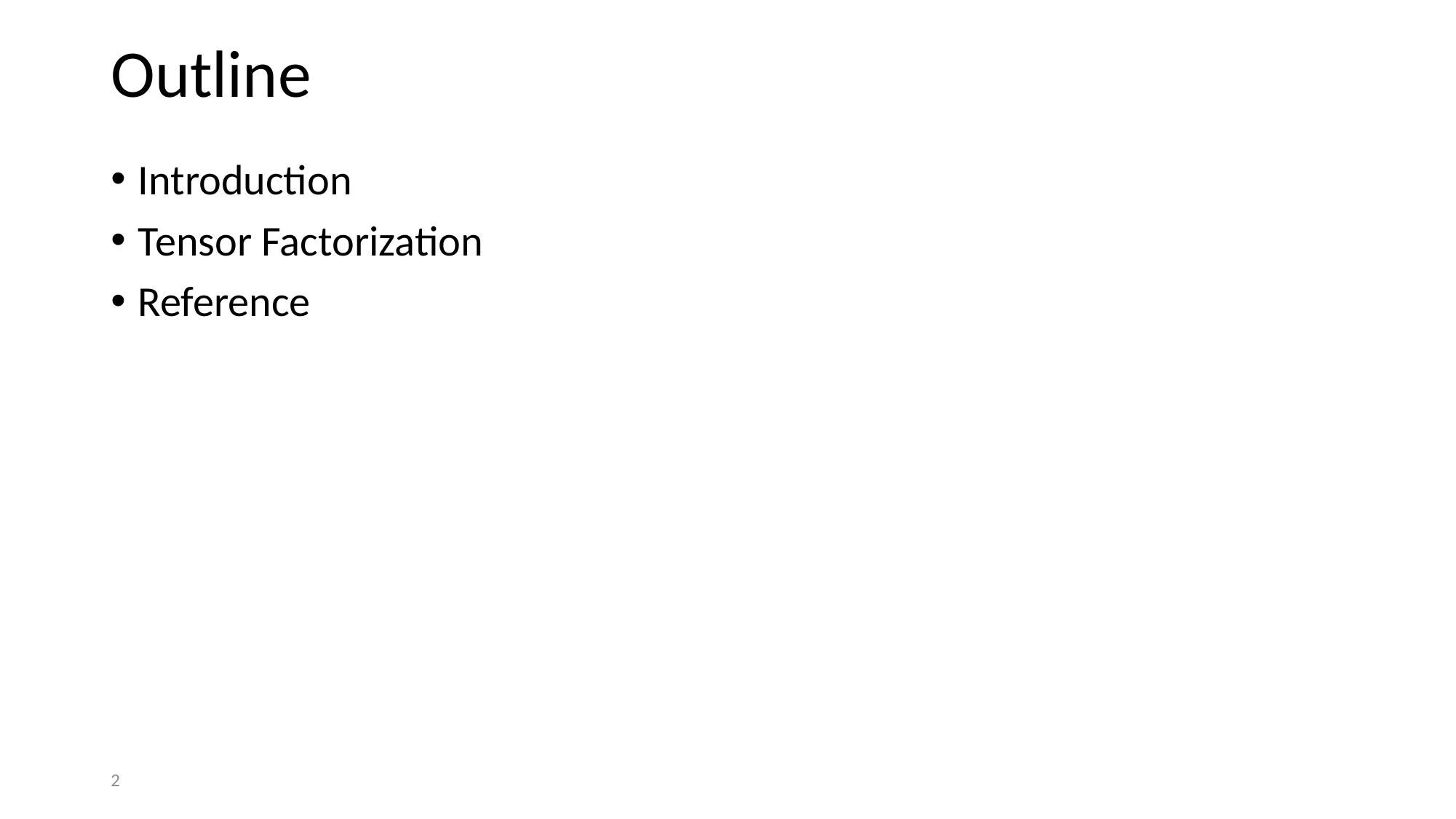

# Outline
Introduction
Tensor Factorization
Reference
2